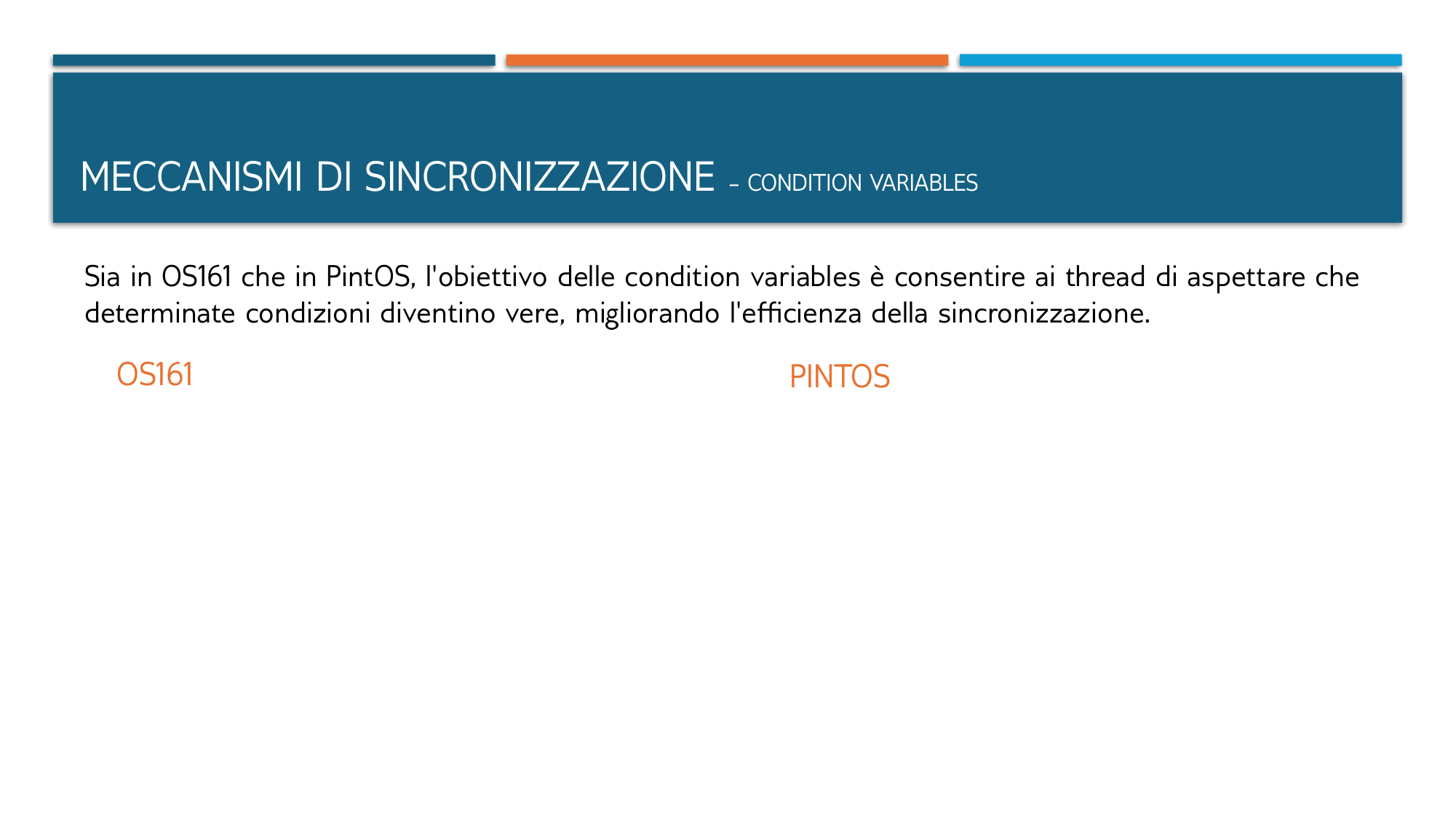

# Meccanismi di sincronizzazione – condition variables
Sia in OS161 che in PintOS, l'obiettivo delle condition variables è consentire ai thread di aspettare che determinate condizioni diventino vere, migliorando l'efficienza della sincronizzazione.
OS161
PINTOS